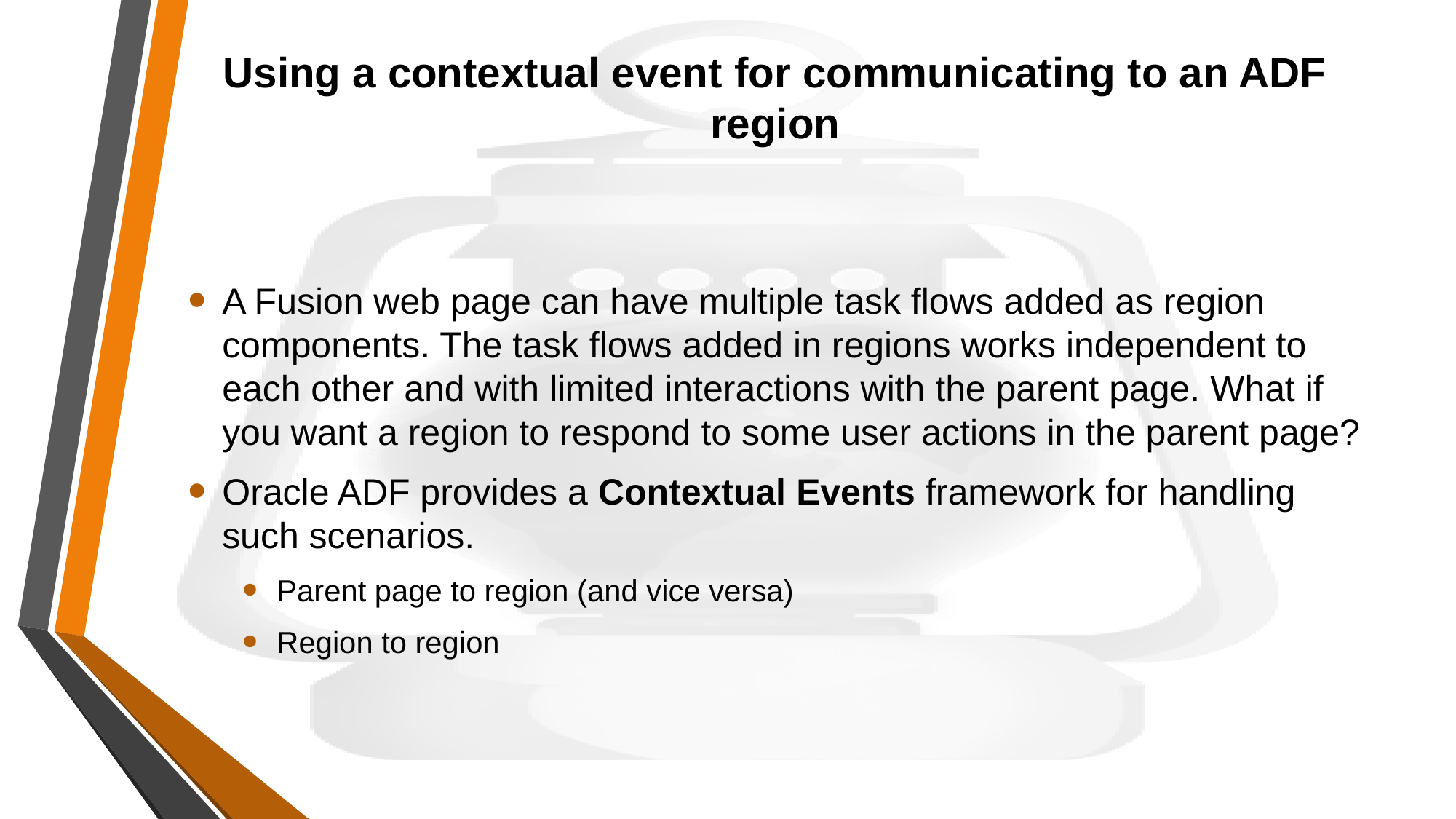

# Using a contextual event for communicating to an ADF region
A Fusion web page can have multiple task flows added as region components. The task flows added in regions works independent to each other and with limited interactions with the parent page. What if you want a region to respond to some user actions in the parent page?
Oracle ADF provides a Contextual Events framework for handling such scenarios.
Parent page to region (and vice versa)
Region to region